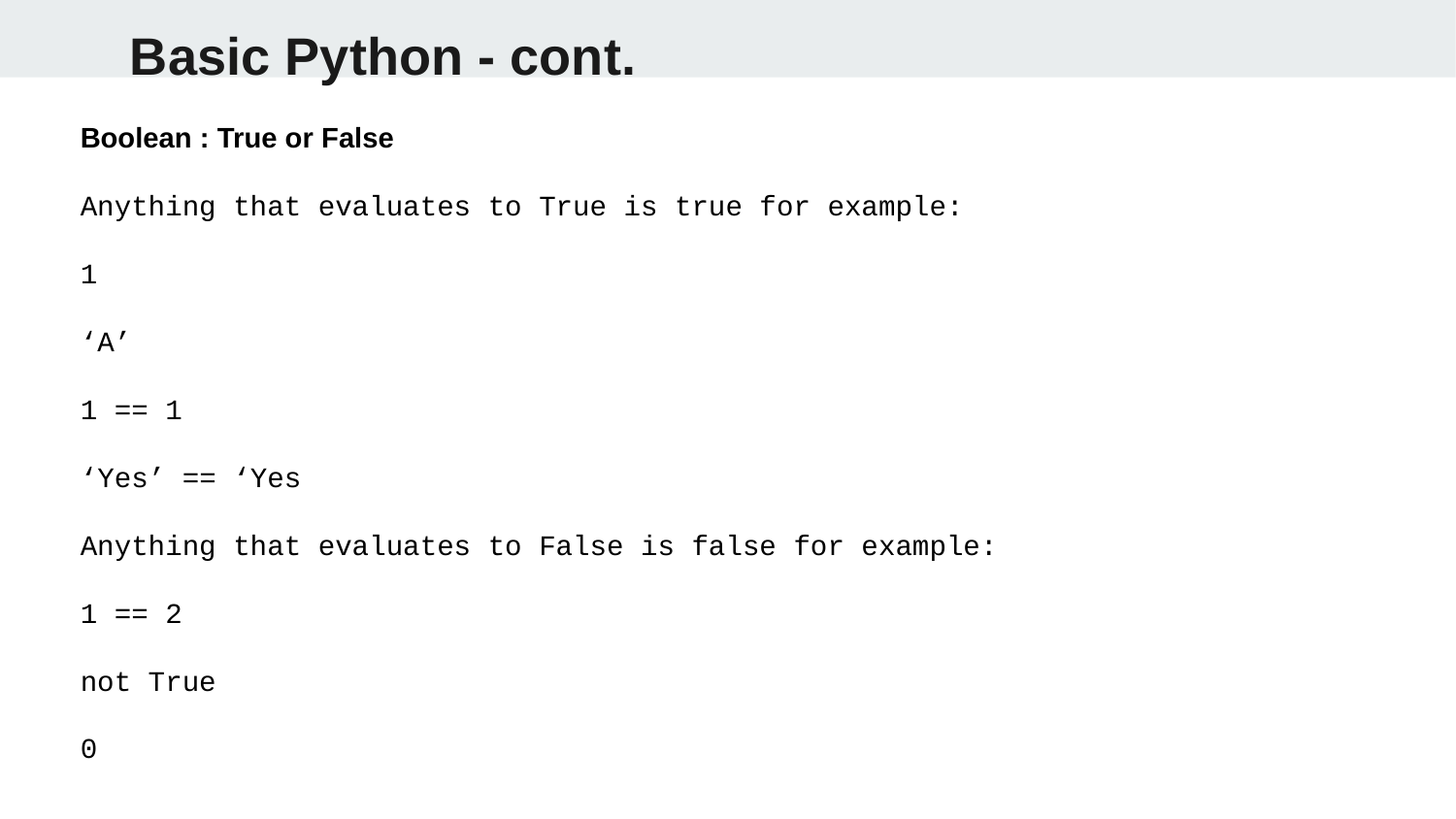

Basic Python - cont.
Boolean : True or False

Anything that evaluates to True is true for example:

1

‘A’

1 == 1

‘Yes’ == ‘Yes

Anything that evaluates to False is false for example:

1 == 2

not True

0